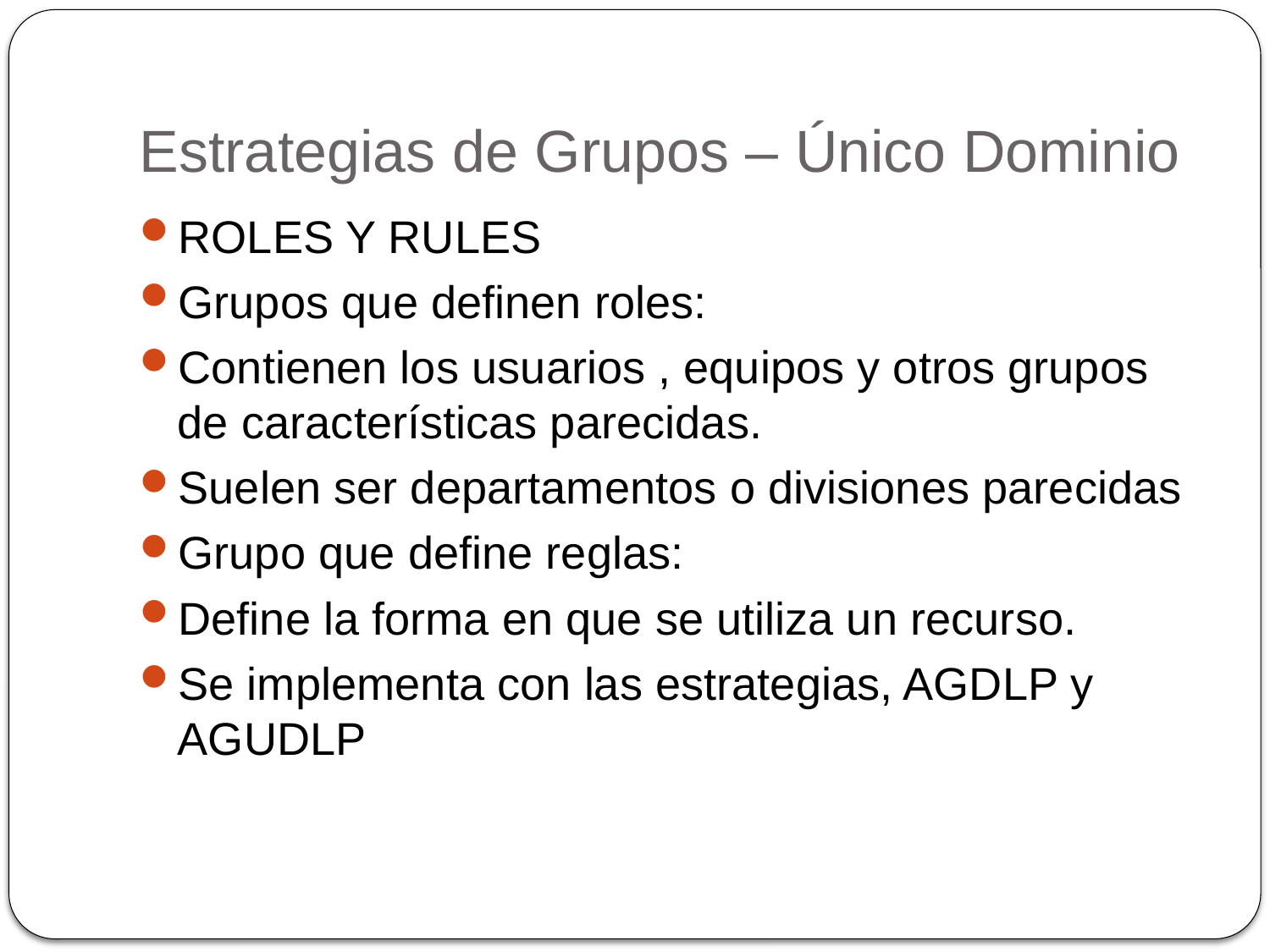

# Estrategias de Grupos – Único Dominio
ROLES Y RULES
Grupos que definen roles:
Contienen los usuarios , equipos y otros grupos de características parecidas.
Suelen ser departamentos o divisiones parecidas
Grupo que define reglas:
Define la forma en que se utiliza un recurso.
Se implementa con las estrategias, AGDLP y AGUDLP